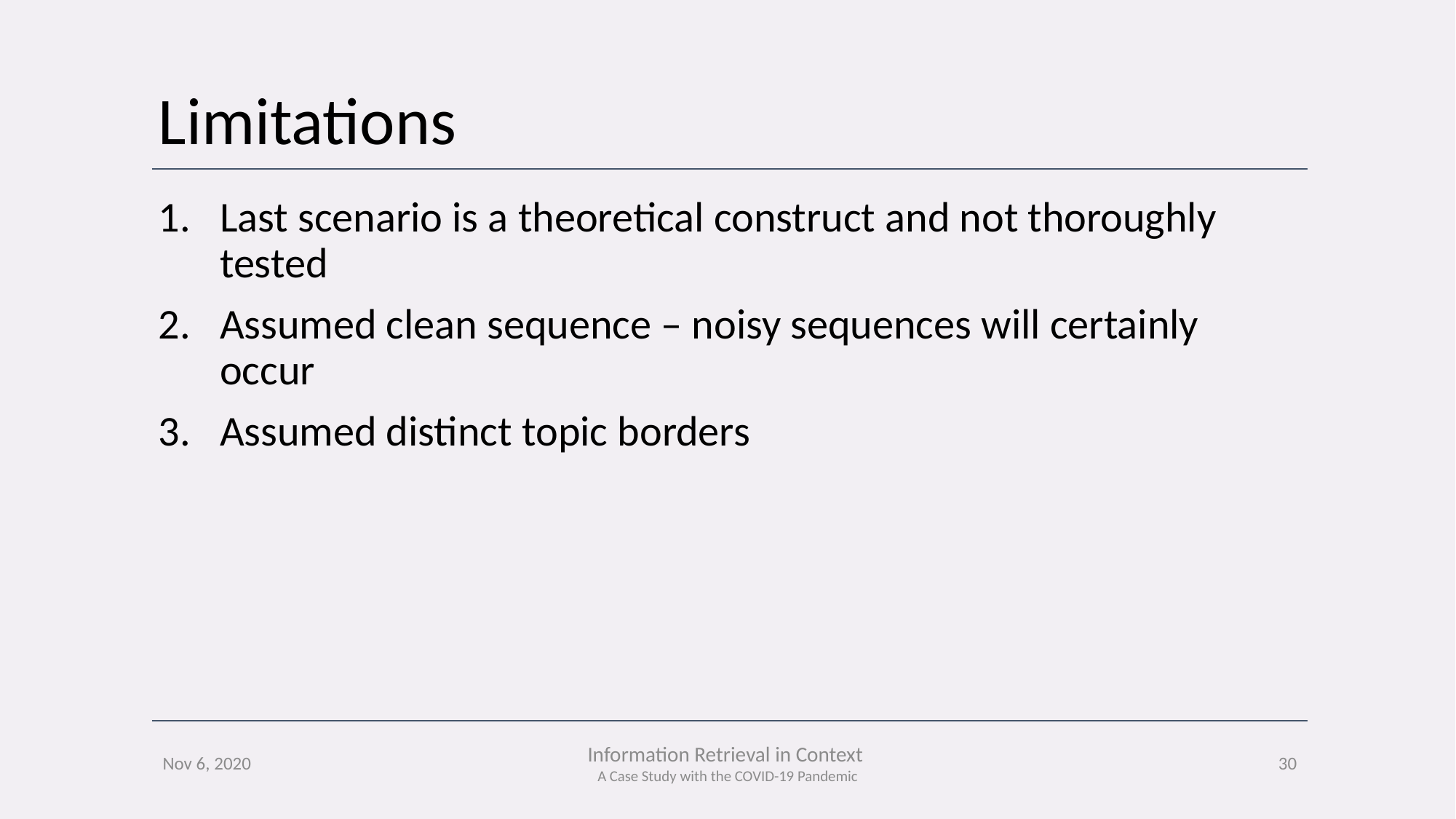

# Limitations
Last scenario is a theoretical construct and not thoroughly tested
Assumed clean sequence – noisy sequences will certainly occur
Assumed distinct topic borders

30
Nov 6, 2020
Information Retrieval in Context
A Case Study with the COVID-19 Pandemic